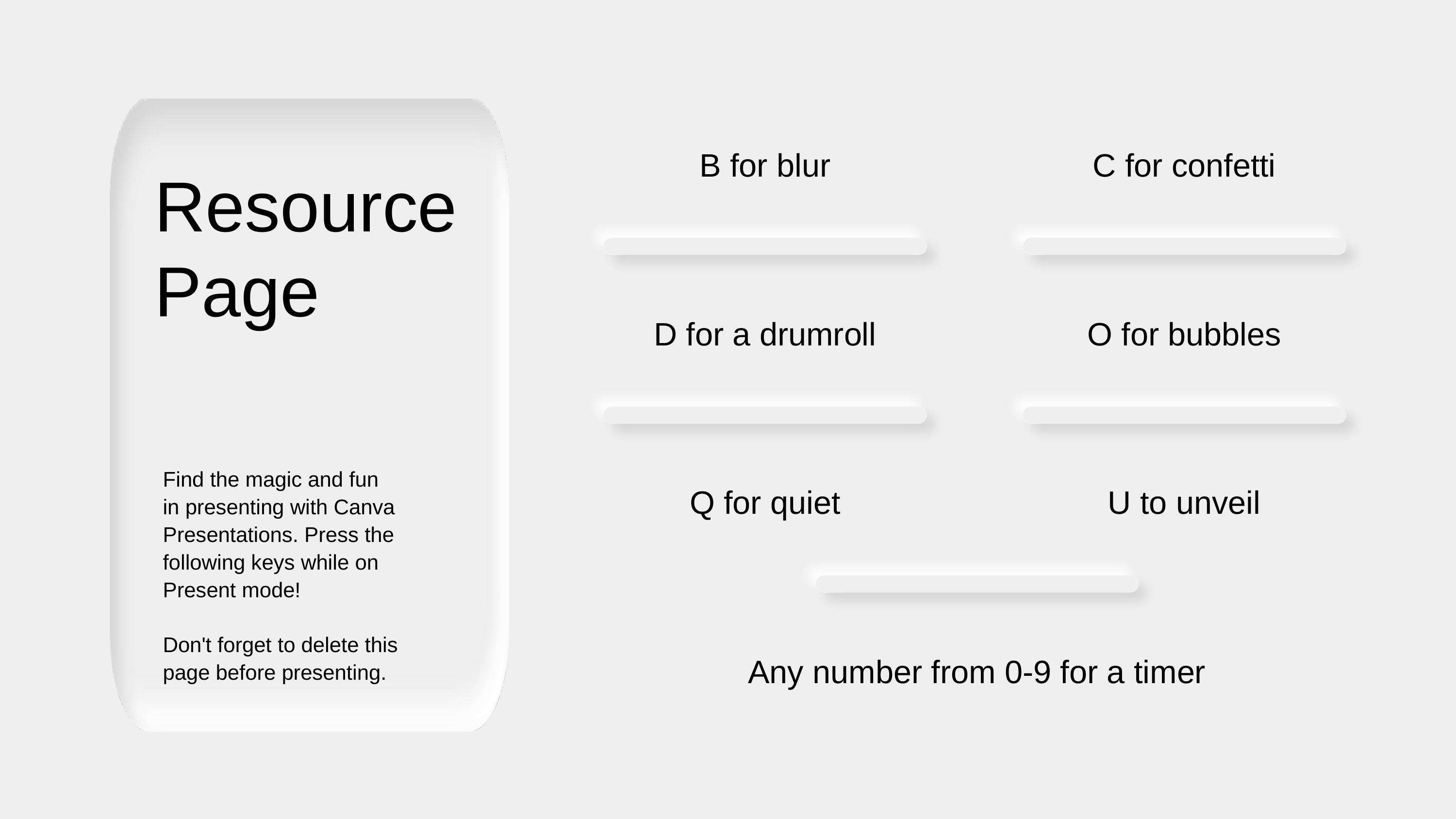

B for blur
C for confetti
Resource
Page

D for a drumroll
O for bubbles

Find the magic and fun
in presenting with Canva Presentations. Press the following keys while on
Present mode!

Don't forget to delete this
page before presenting.
Q for quiet
U to unveil

Any number from 0-9 for a timer